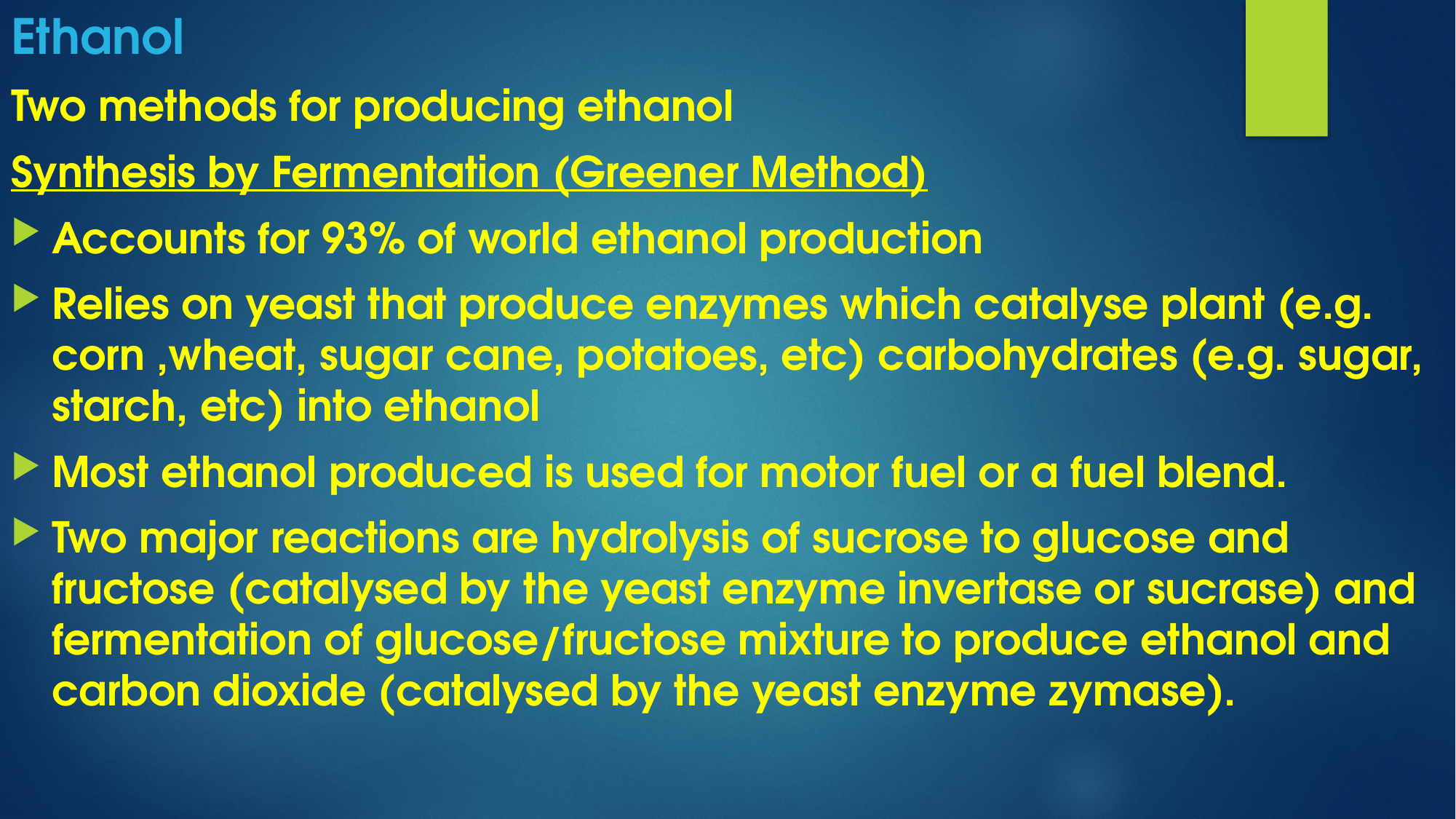

Ethanol
Two methods for producing ethanol
Synthesis by Fermentation (Greener Method)
Accounts for 93% of world ethanol production
Relies on yeast that produce enzymes which catalyse plant (e.g. corn ,wheat, sugar cane, potatoes, etc) carbohydrates (e.g. sugar, starch, etc) into ethanol
Most ethanol produced is used for motor fuel or a fuel blend.
Two major reactions are hydrolysis of sucrose to glucose and fructose (catalysed by the yeast enzyme invertase or sucrase) and fermentation of glucose/fructose mixture to produce ethanol and carbon dioxide (catalysed by the yeast enzyme zymase).